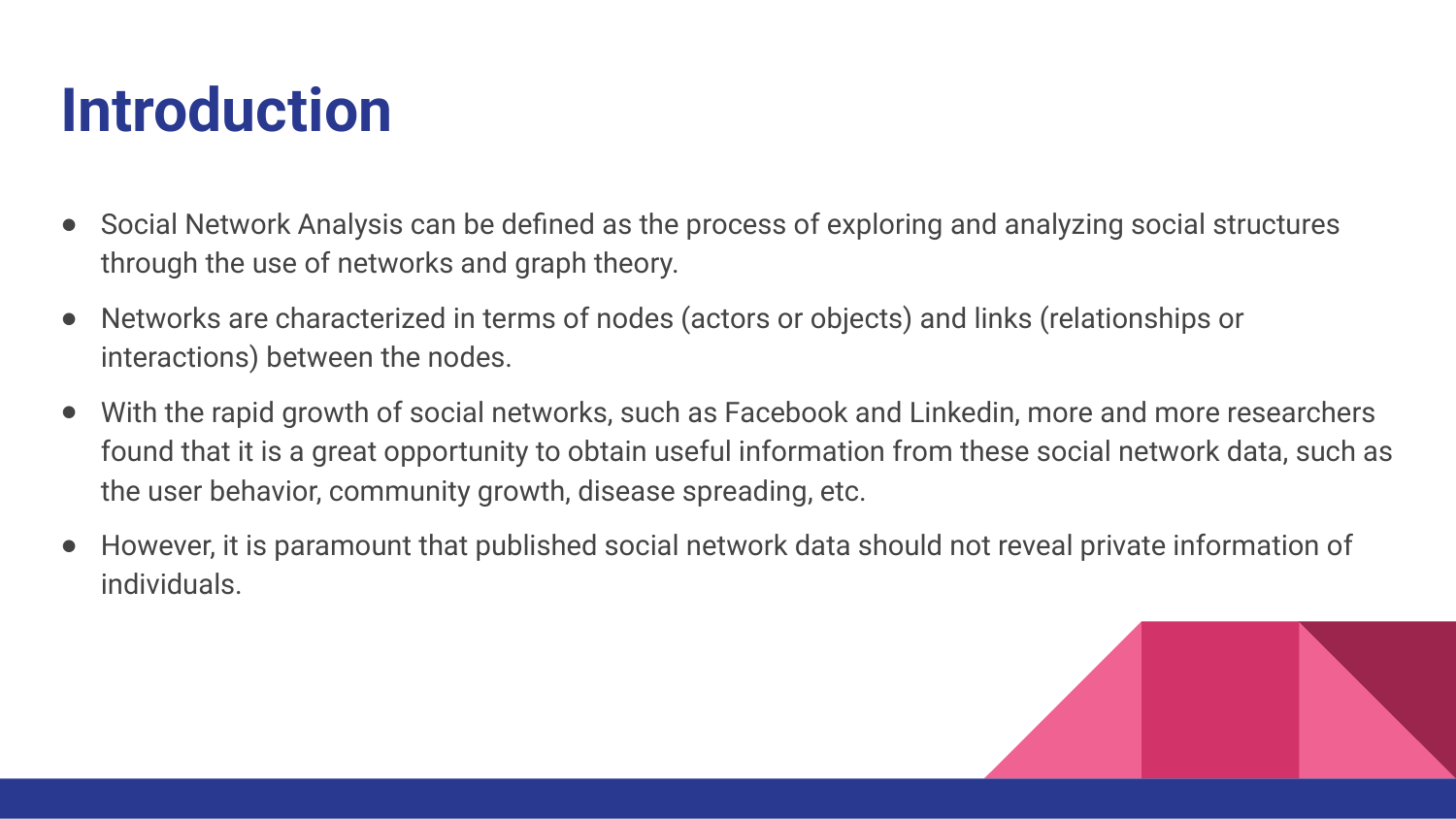

# Introduction
Social Network Analysis can be defined as the process of exploring and analyzing social structures through the use of networks and graph theory.
Networks are characterized in terms of nodes (actors or objects) and links (relationships or interactions) between the nodes.
With the rapid growth of social networks, such as Facebook and Linkedin, more and more researchers found that it is a great opportunity to obtain useful information from these social network data, such as the user behavior, community growth, disease spreading, etc.
However, it is paramount that published social network data should not reveal private information of individuals.